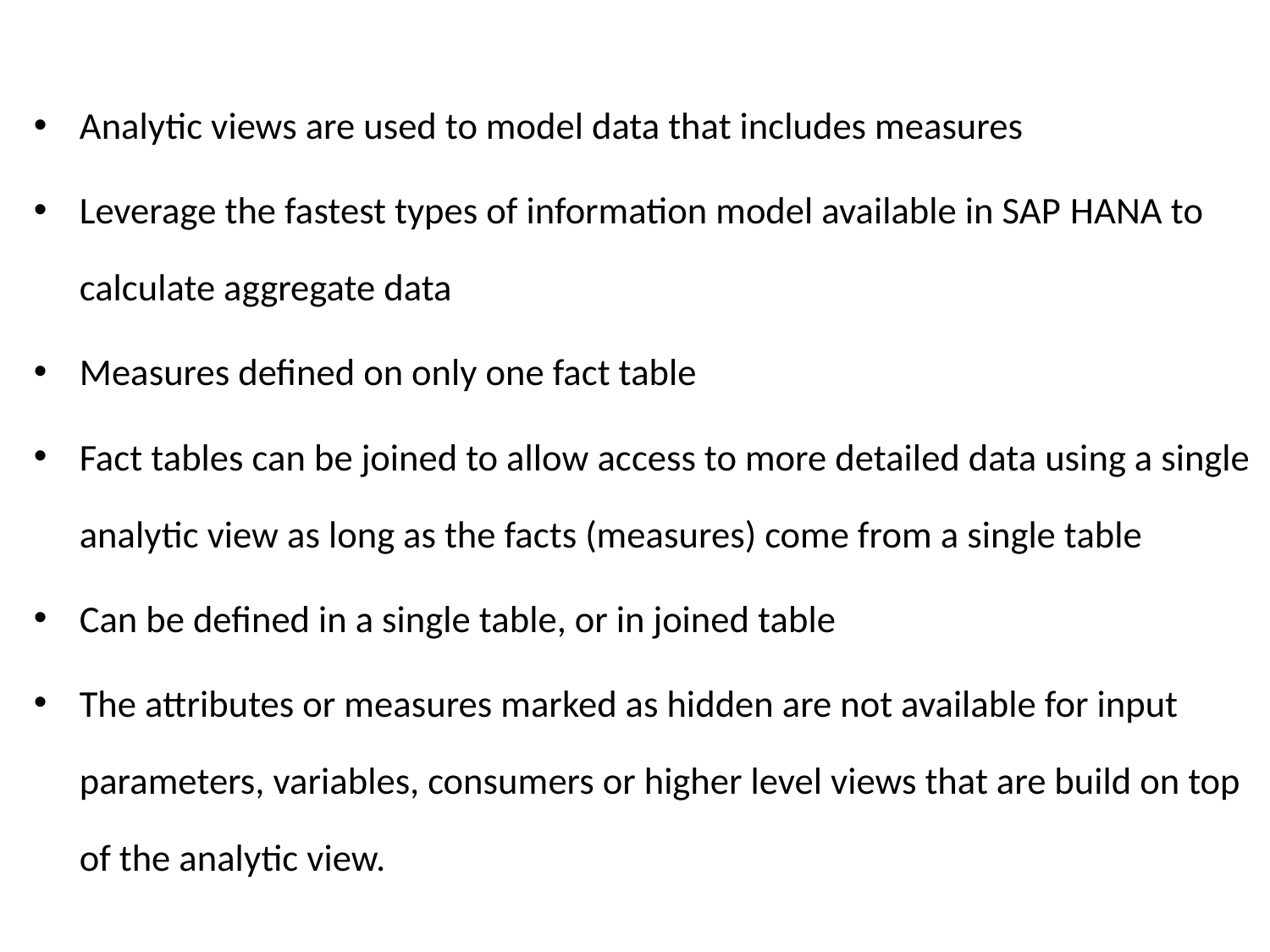

Analytic views are used to model data that includes measures
Leverage the fastest types of information model available in SAP HANA to calculate aggregate data
Measures defined on only one fact table
Fact tables can be joined to allow access to more detailed data using a single analytic view as long as the facts (measures) come from a single table
Can be defined in a single table, or in joined table
The attributes or measures marked as hidden are not available for input parameters, variables, consumers or higher level views that are build on top of the analytic view.